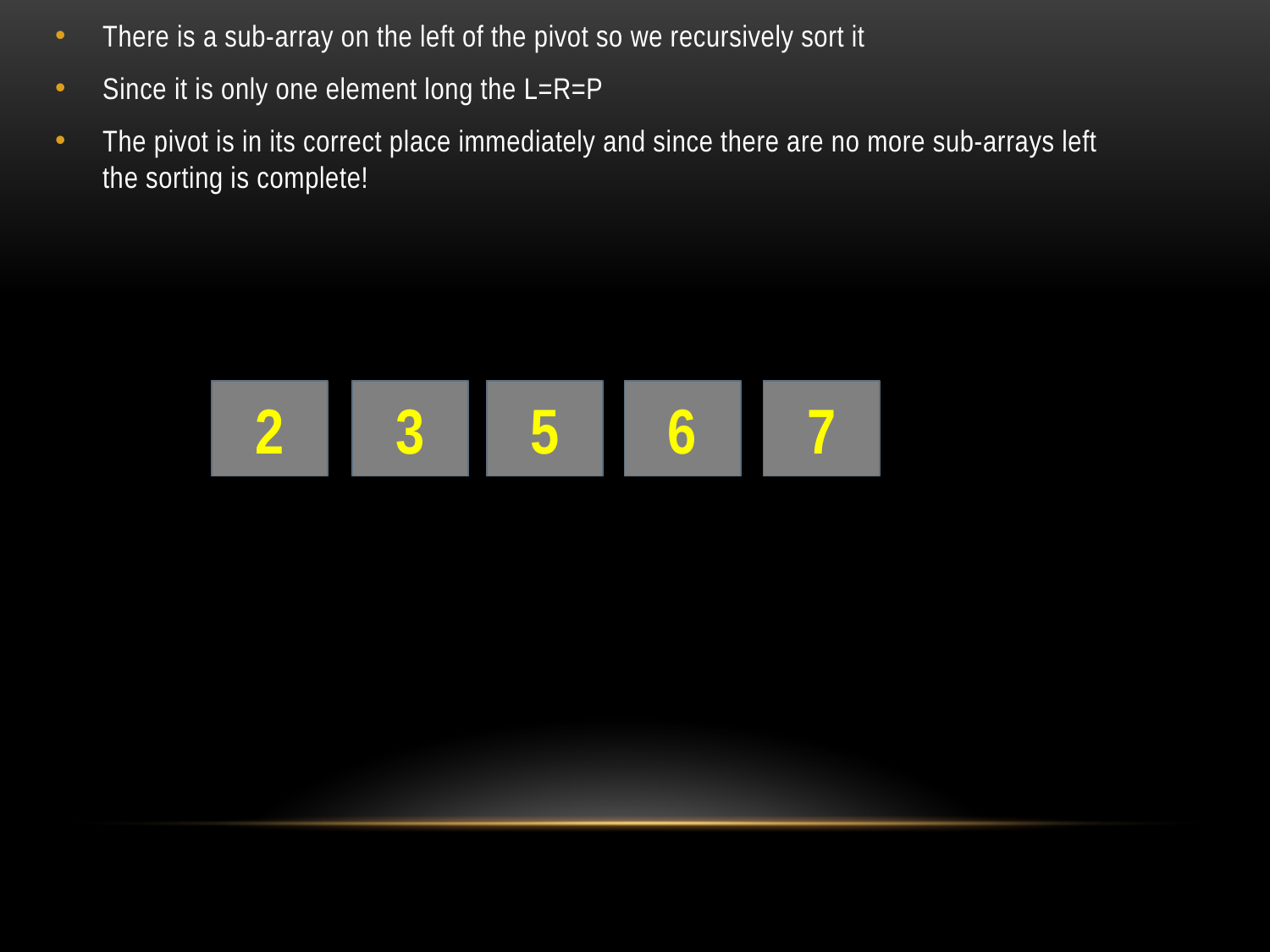

There is a sub-array on the left of the pivot so we recursively sort it
Since it is only one element long the L=R=P
The pivot is in its correct place immediately and since there are no more sub-arrays left the sorting is complete!

2
3
5
6
7